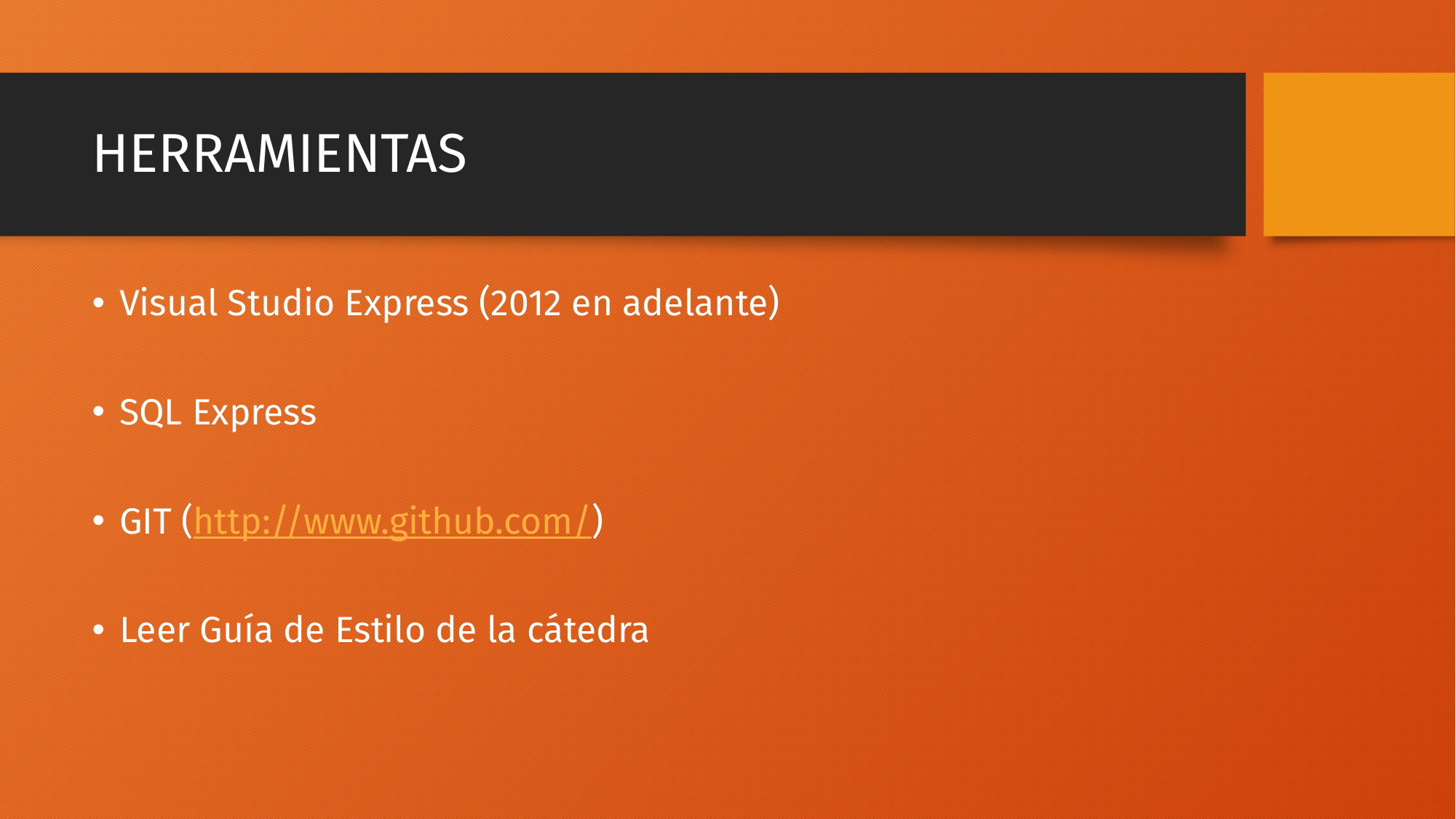

# HERRAMIENTAS
Visual Studio Express (2012 en adelante)

SQL Express

GIT (http://www.github.com/)

Leer Guía de Estilo de la cátedra